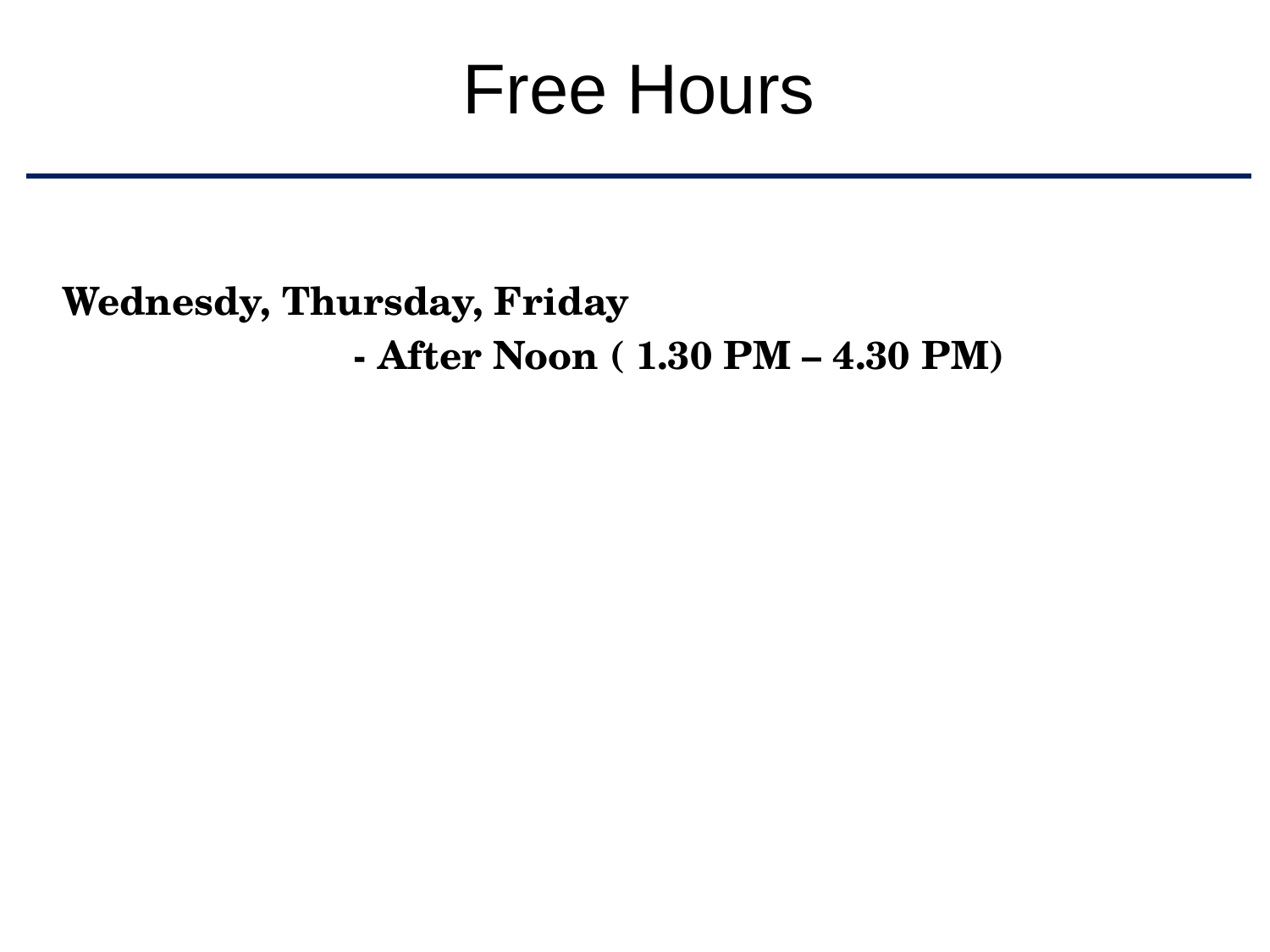

# Free Hours

Wednesdy, Thursday, Friday
                          - After Noon ( 1.30 PM – 4.30 PM)